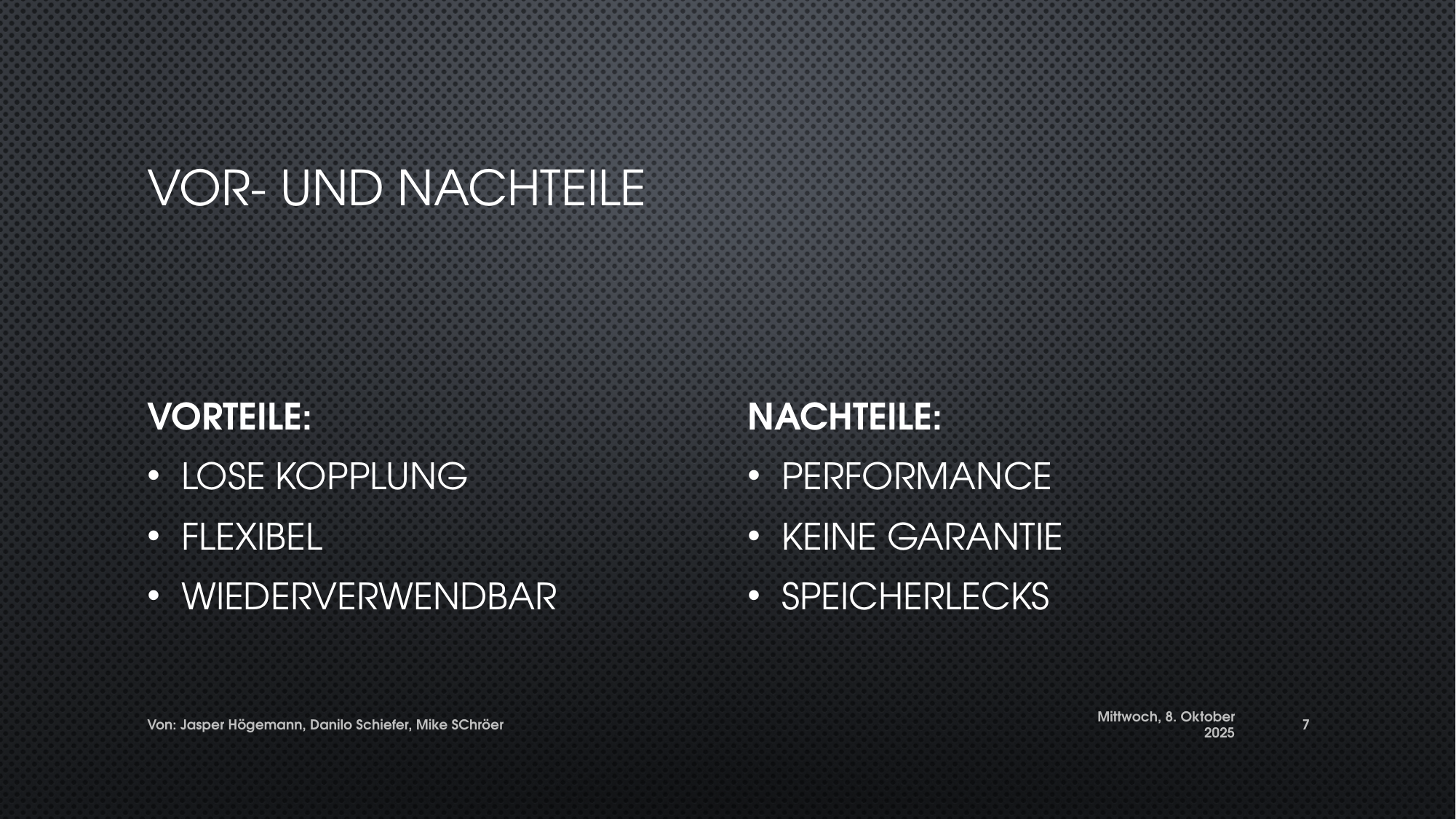

# Vor- und Nachteile
Vorteile:
Lose Kopplung
Flexibel
Wiederverwendbar
Nachteile:
Performance
Keine Garantie
Speicherlecks
Von: Jasper Högemann, Danilo Schiefer, Mike SChröer
Mittwoch, 8. Oktober 2025
7